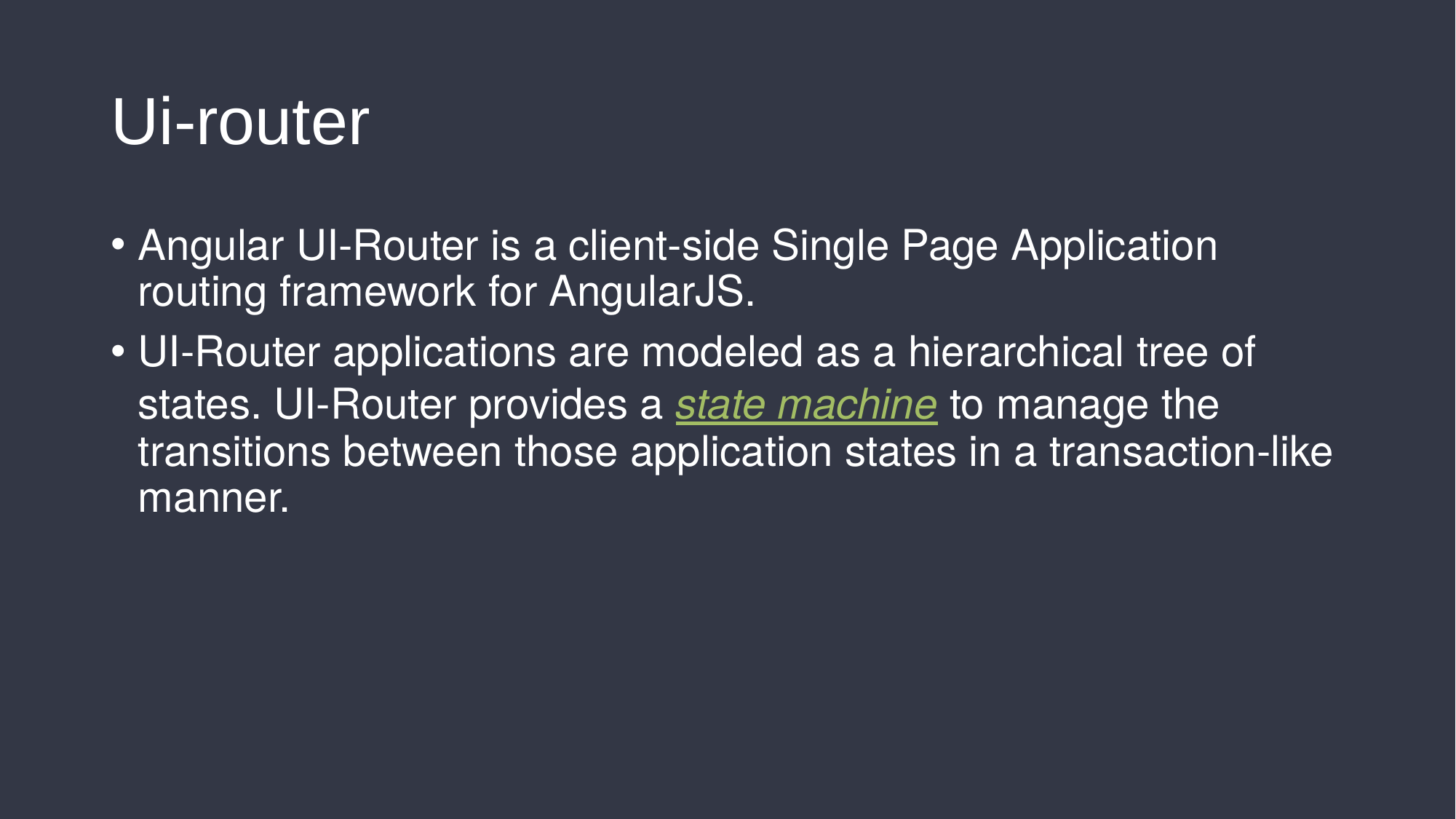

# Ui-router
Angular UI-Router is a client-side Single Page Application routing framework for AngularJS.
UI-Router applications are modeled as a hierarchical tree of states. UI-Router provides a state machine to manage the transitions between those application states in a transaction-like manner.